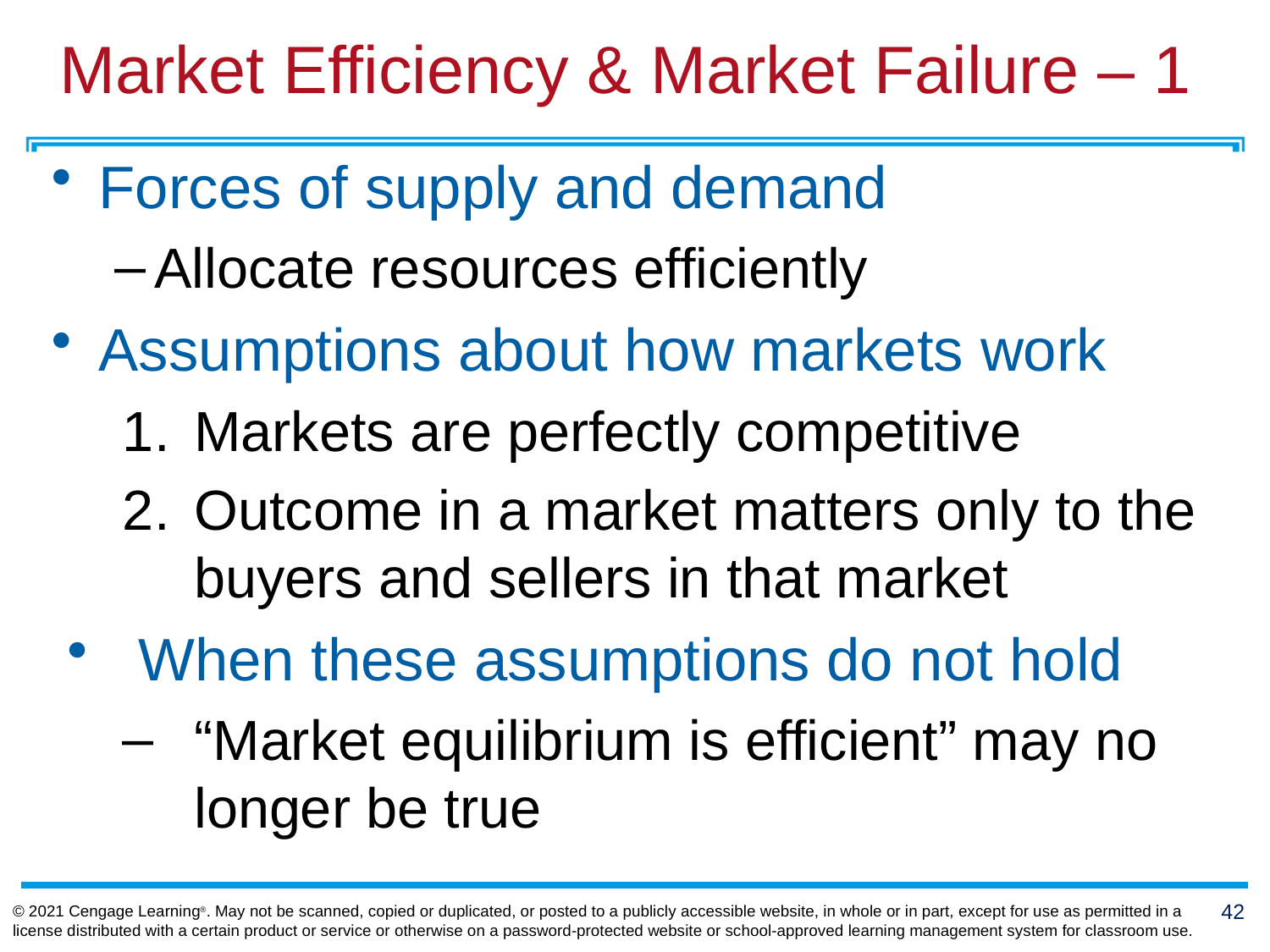

# Market Efficiency & Market Failure – 1
Forces of supply and demand
Allocate resources efficiently
Assumptions about how markets work
Markets are perfectly competitive
Outcome in a market matters only to the buyers and sellers in that market
When these assumptions do not hold
“Market equilibrium is efficient” may no longer be true
42